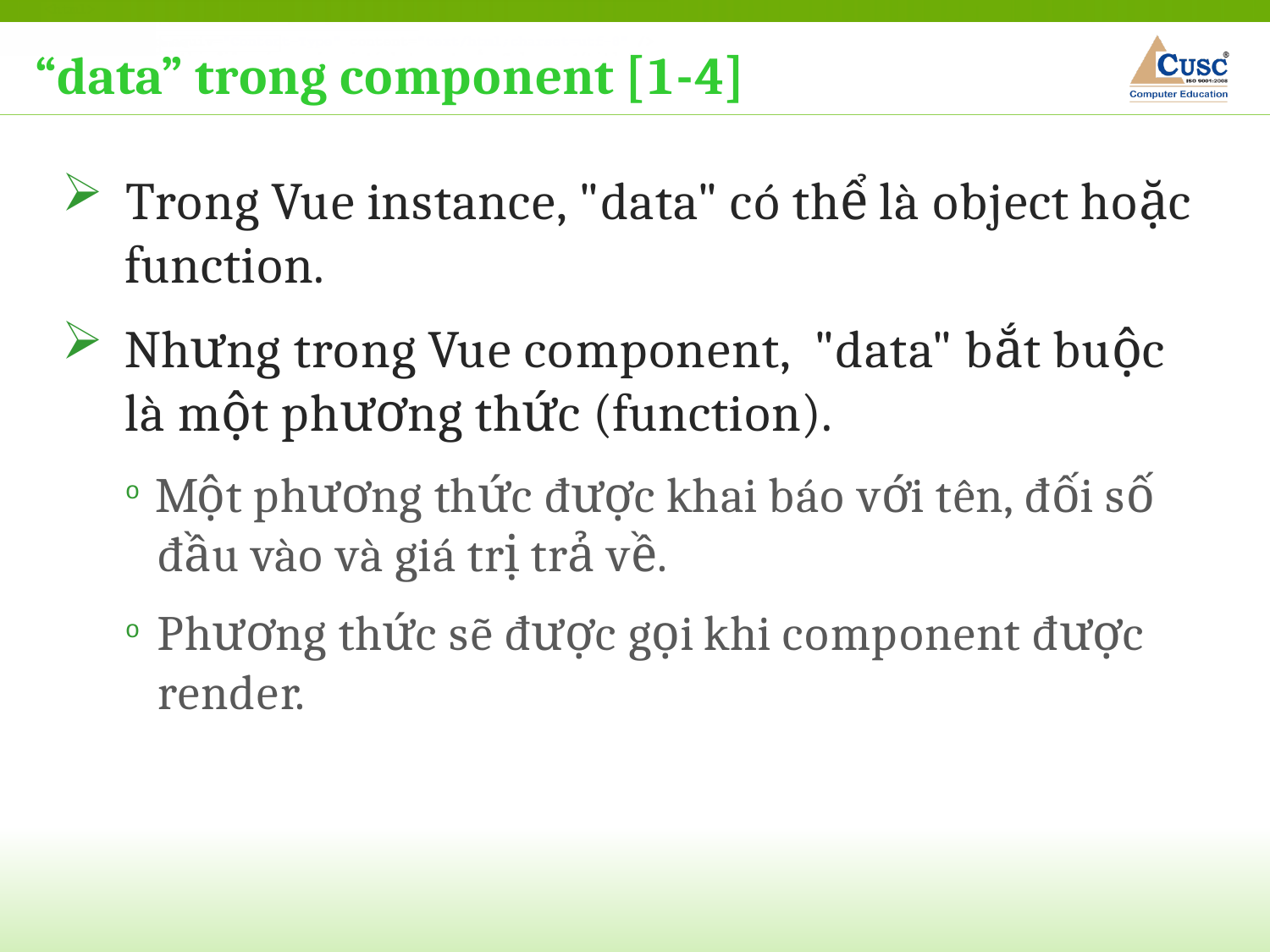

“data” trong component [1-4]
Trong Vue instance, "data" có thể là object hoặc function.
Nhưng trong Vue component,  "data" bắt buộc là một phương thức (function).
Một phương thức được khai báo với tên, đối số đầu vào và giá trị trả về.
Phương thức sẽ được gọi khi component được render.